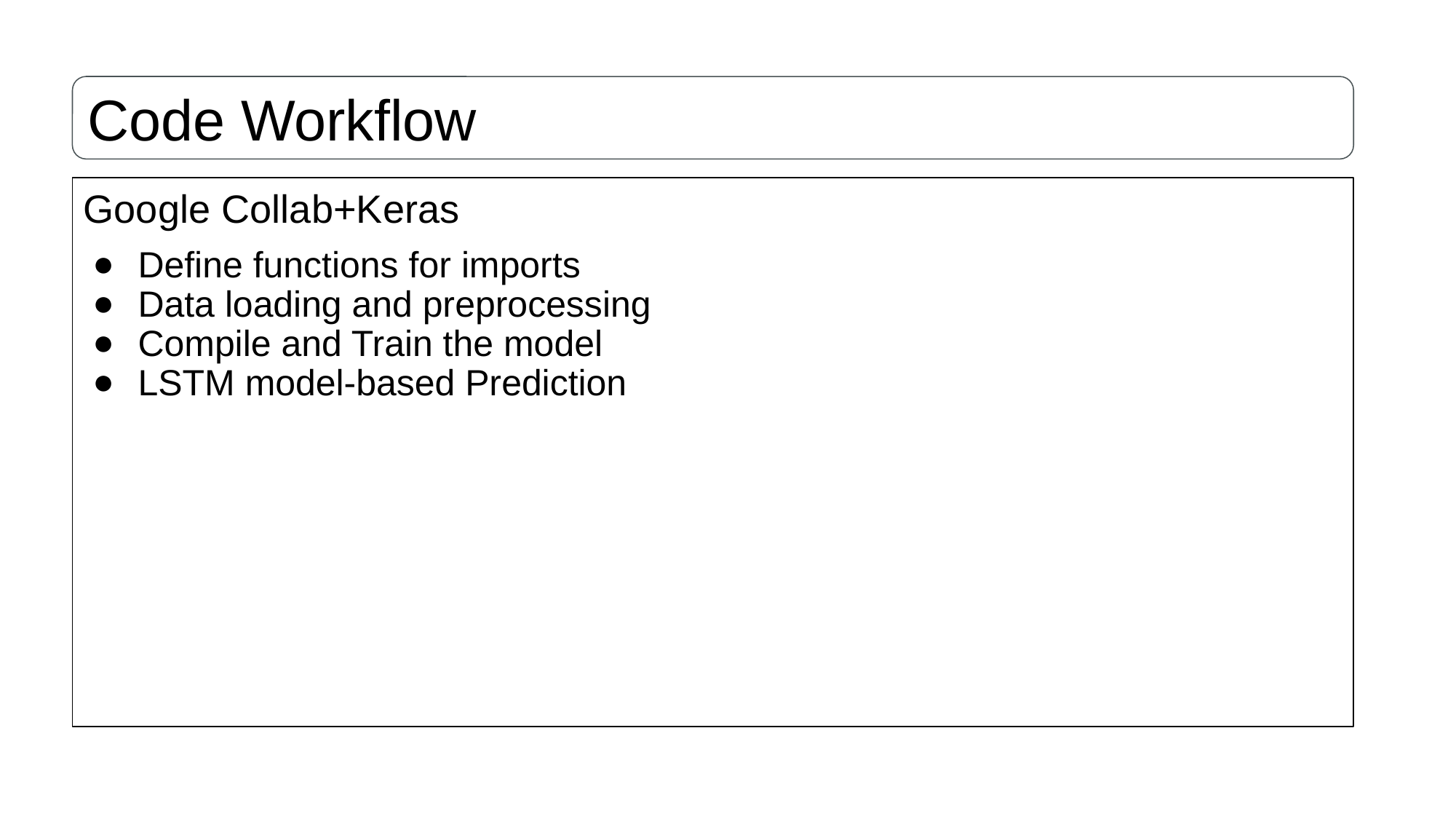

Code Workflow
Google Collab+Keras
Define functions for imports
Data loading and preprocessing
Compile and Train the model
LSTM model-based Prediction